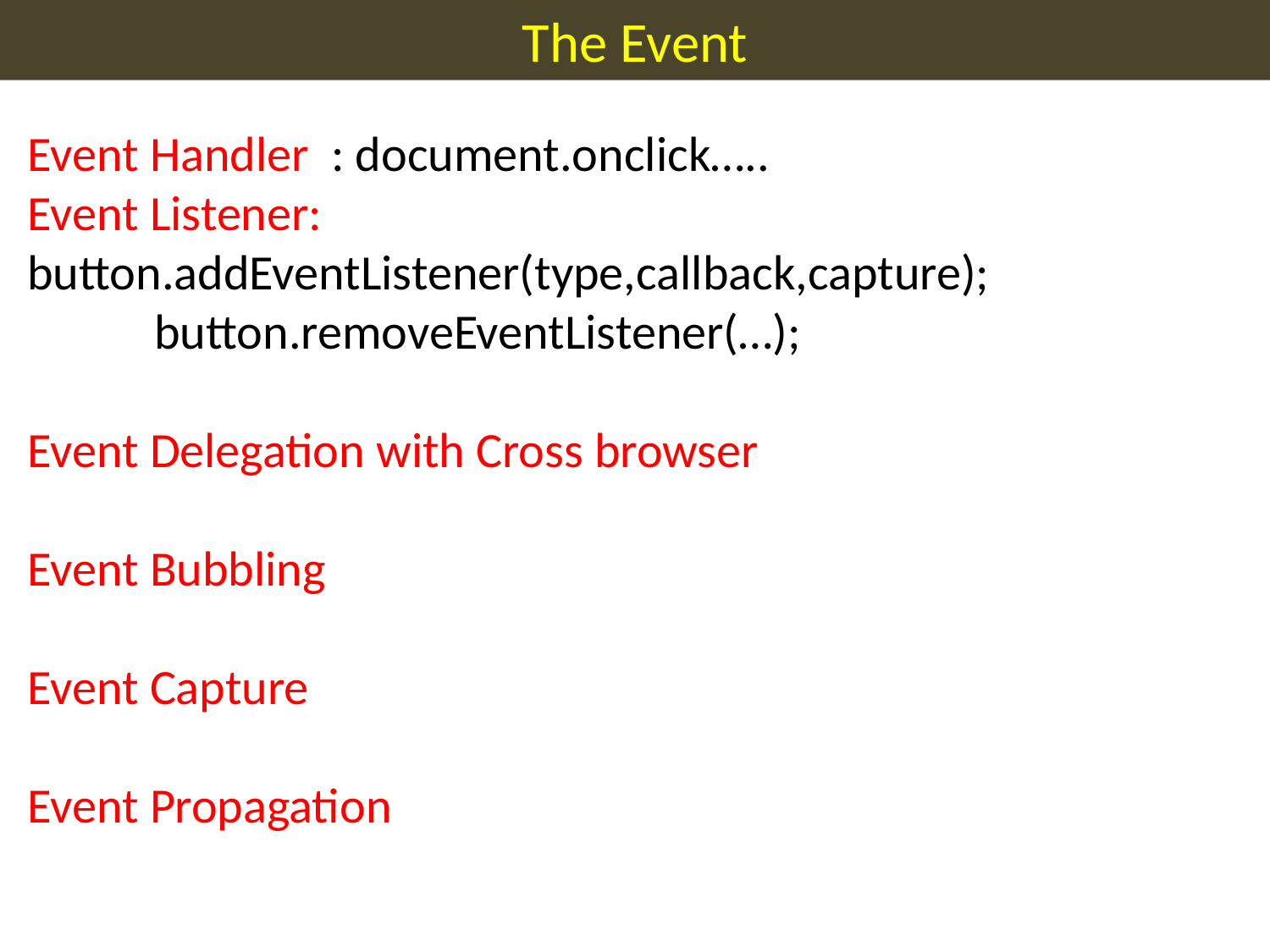

The Event
Event Handler  : document.onclick…..
Event Listener:  	button.addEventListener(type,callback,capture);
	button.removeEventListener(…);

Event Delegation with Cross browser

Event Bubbling

Event Capture

Event Propagation